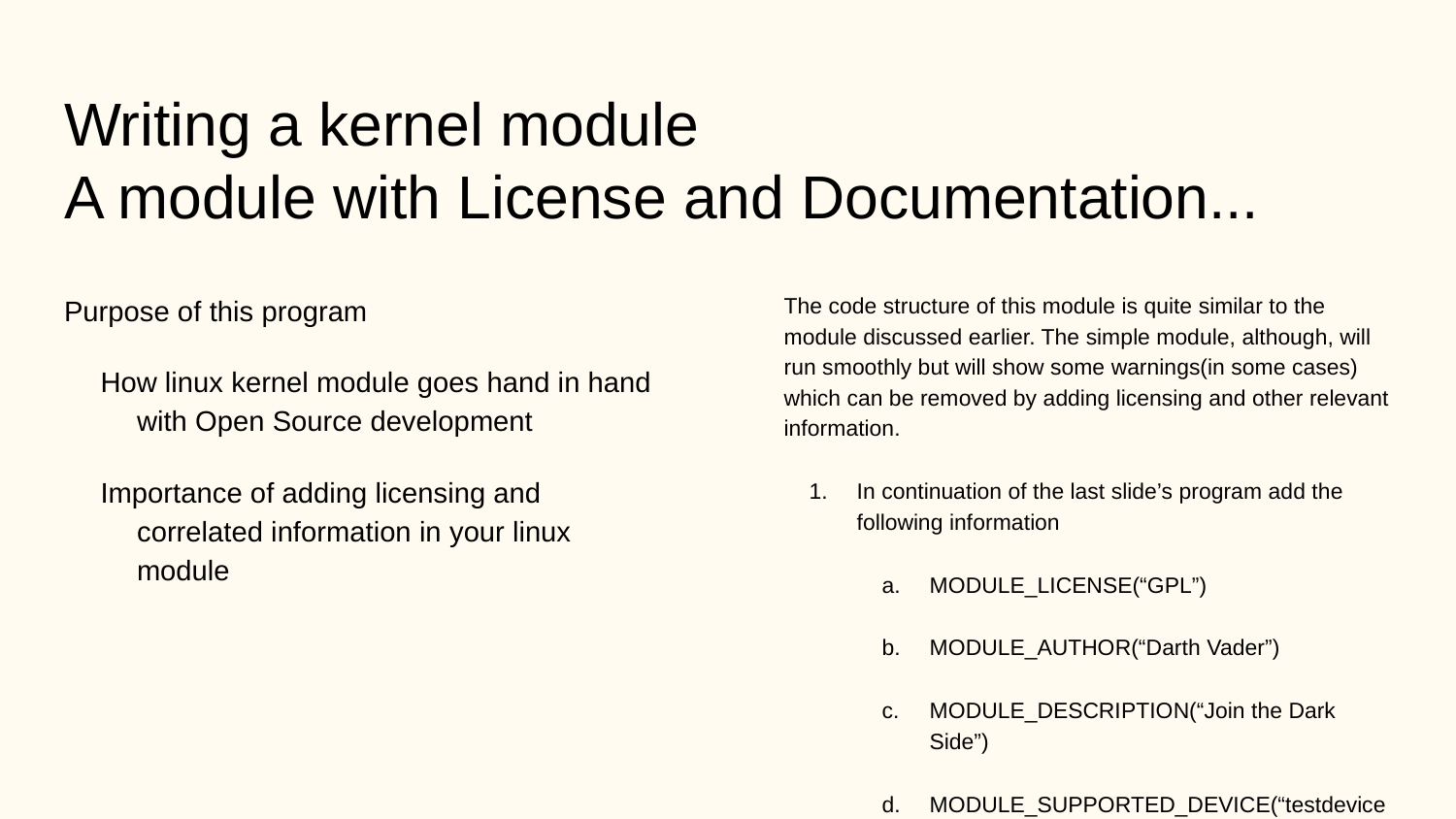

# Writing a kernel module
A module with License and Documentation...
Purpose of this program
How linux kernel module goes hand in hand with Open Source development
Importance of adding licensing and correlated information in your linux module
The code structure of this module is quite similar to the module discussed earlier. The simple module, although, will run smoothly but will show some warnings(in some cases) which can be removed by adding licensing and other relevant information.
In continuation of the last slide’s program add the following information
MODULE_LICENSE(“GPL”)
MODULE_AUTHOR(“Darth Vader”)
MODULE_DESCRIPTION(“Join the Dark Side”)
MODULE_SUPPORTED_DEVICE(“testdevice”)